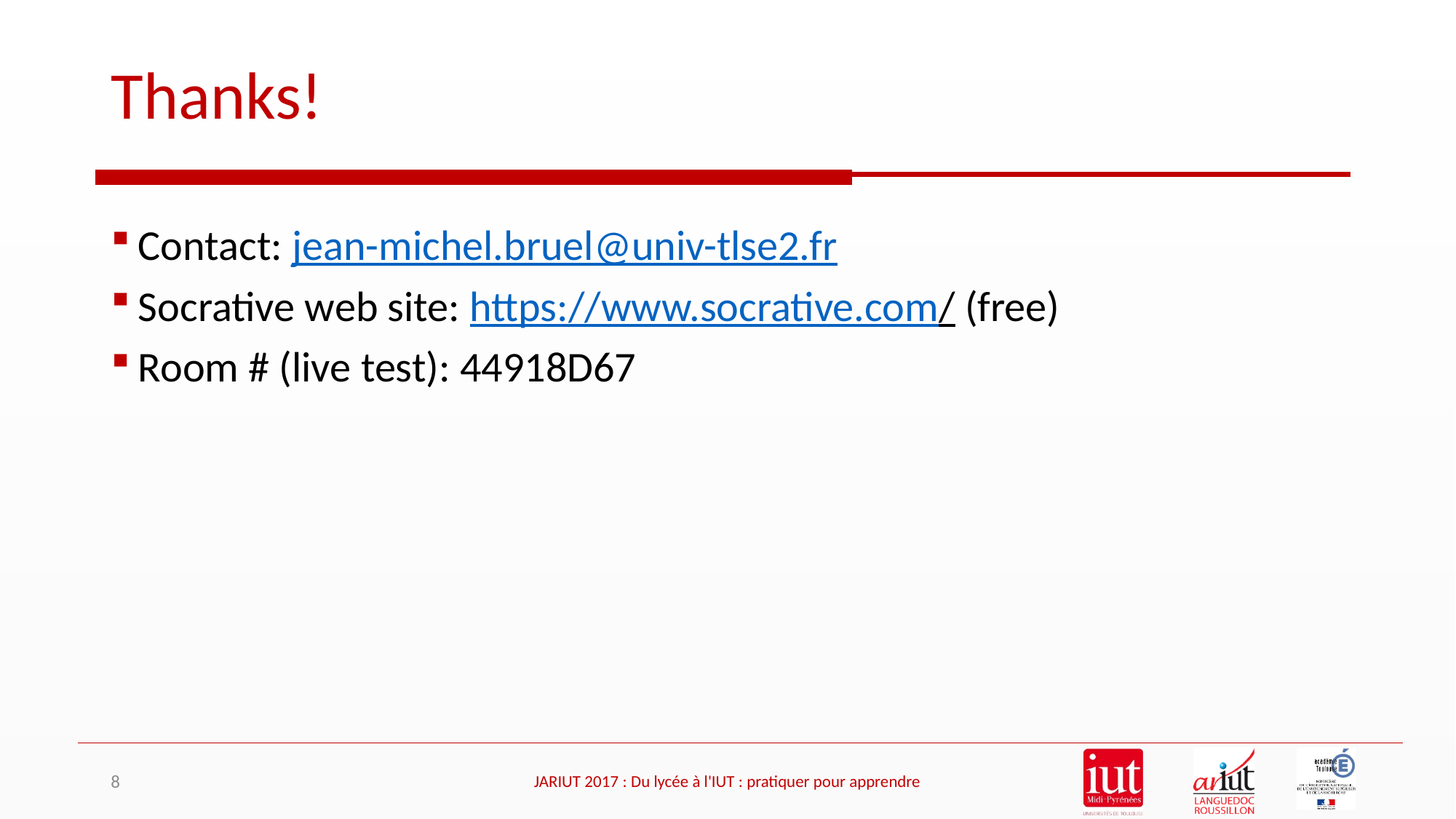

# Thanks!
Contact: jean-michel.bruel@univ-tlse2.fr
Socrative web site: https://www.socrative.com/ (free)
Room # (live test): 44918D67
8
JARIUT 2017 : Du lycée à l'IUT : pratiquer pour apprendre